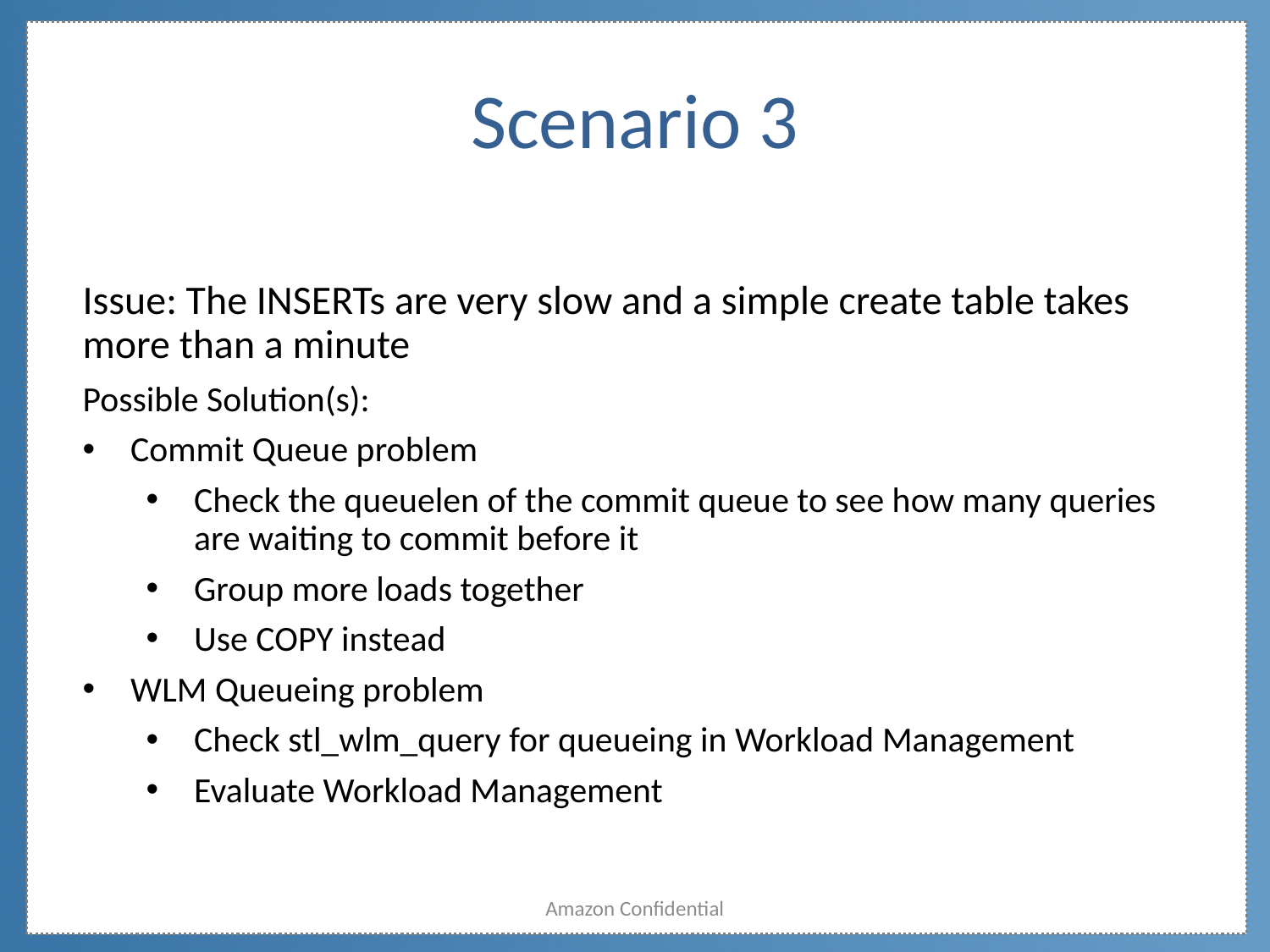

# Scenario 3
Issue: The INSERTs are very slow and a simple create table takes more than a minute
Possible Solution(s):
Commit Queue problem
Check the queuelen of the commit queue to see how many queries are waiting to commit before it
Group more loads together
Use COPY instead
WLM Queueing problem
Check stl_wlm_query for queueing in Workload Management
Evaluate Workload Management
Amazon Confidential